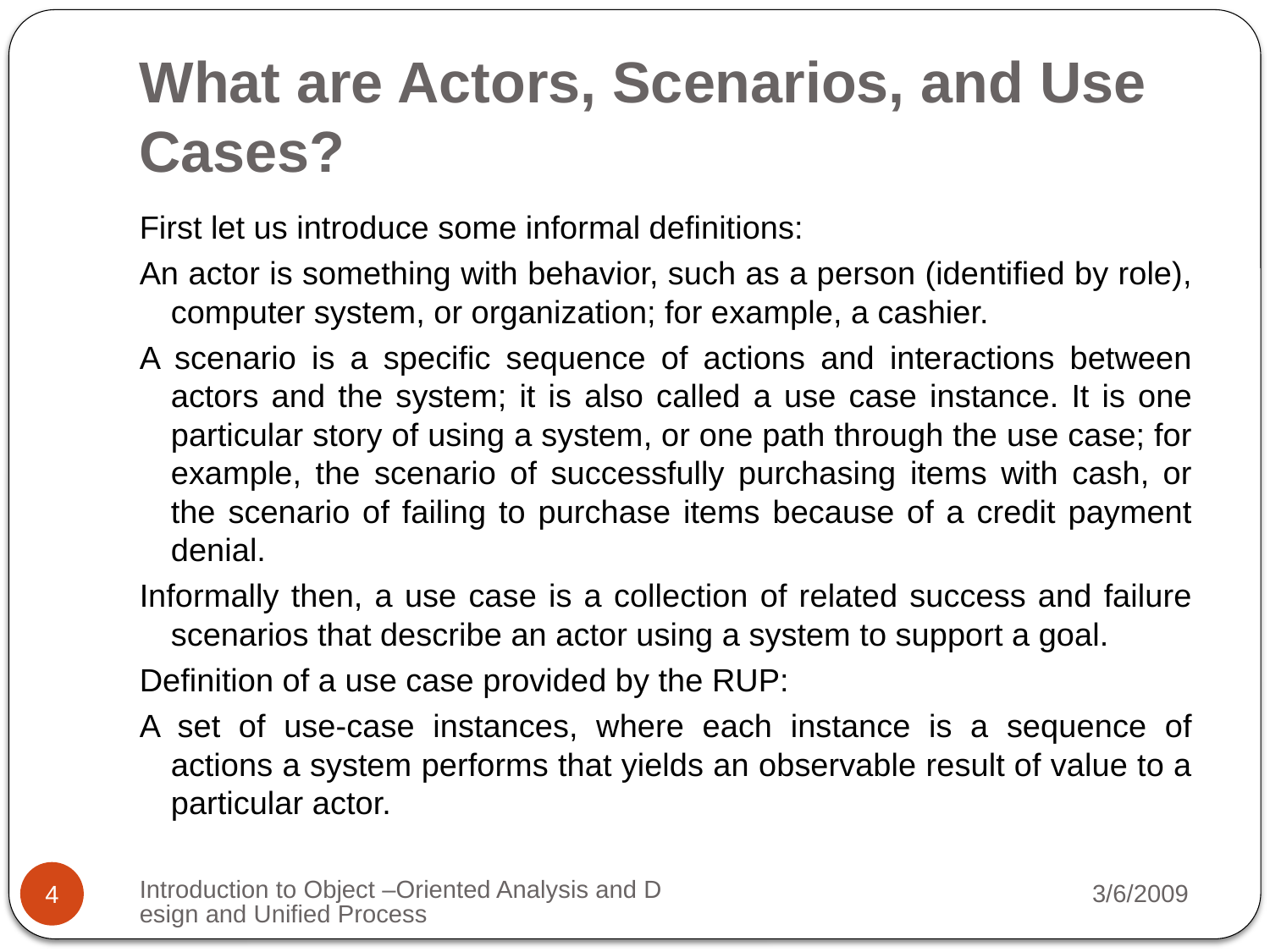

# What are Actors, Scenarios, and Use Cases?
First let us introduce some informal definitions:
An actor is something with behavior, such as a person (identified by role), computer system, or organization; for example, a cashier.
A scenario is a specific sequence of actions and interactions between actors and the system; it is also called a use case instance. It is one particular story of using a system, or one path through the use case; for example, the scenario of successfully purchasing items with cash, or the scenario of failing to purchase items because of a credit payment denial.
Informally then, a use case is a collection of related success and failure scenarios that describe an actor using a system to support a goal.
Definition of a use case provided by the RUP:
A set of use-case instances, where each instance is a sequence of actions a system performs that yields an observable result of value to a particular actor.

Introduction to Object –Oriented Analysis and Design and Unified Process
3/6/2009
4